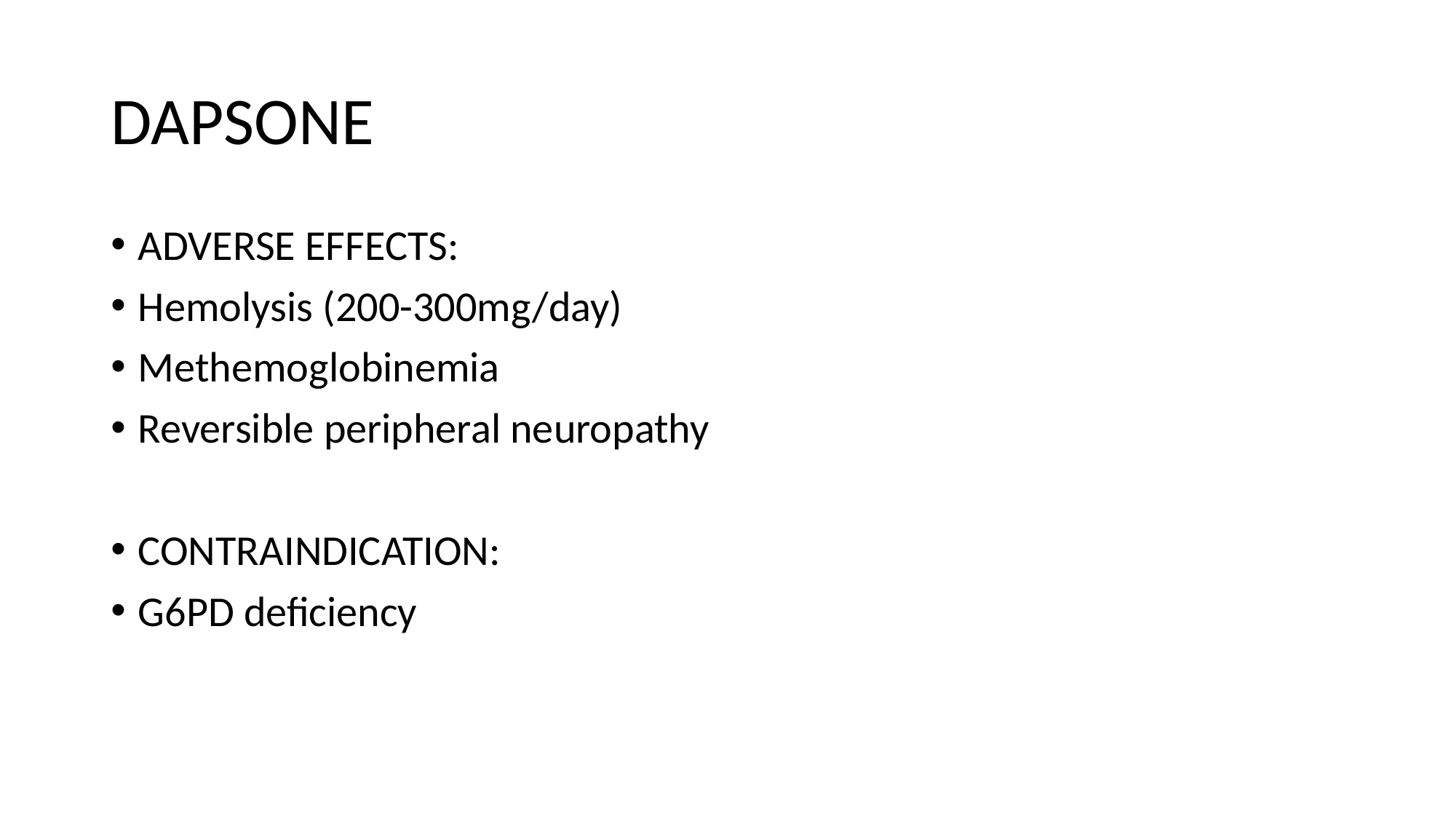

# DAPSONE
ADVERSE EFFECTS:
Hemolysis (200-300mg/day)
Methemoglobinemia
Reversible peripheral neuropathy

CONTRAINDICATION:
G6PD deficiency